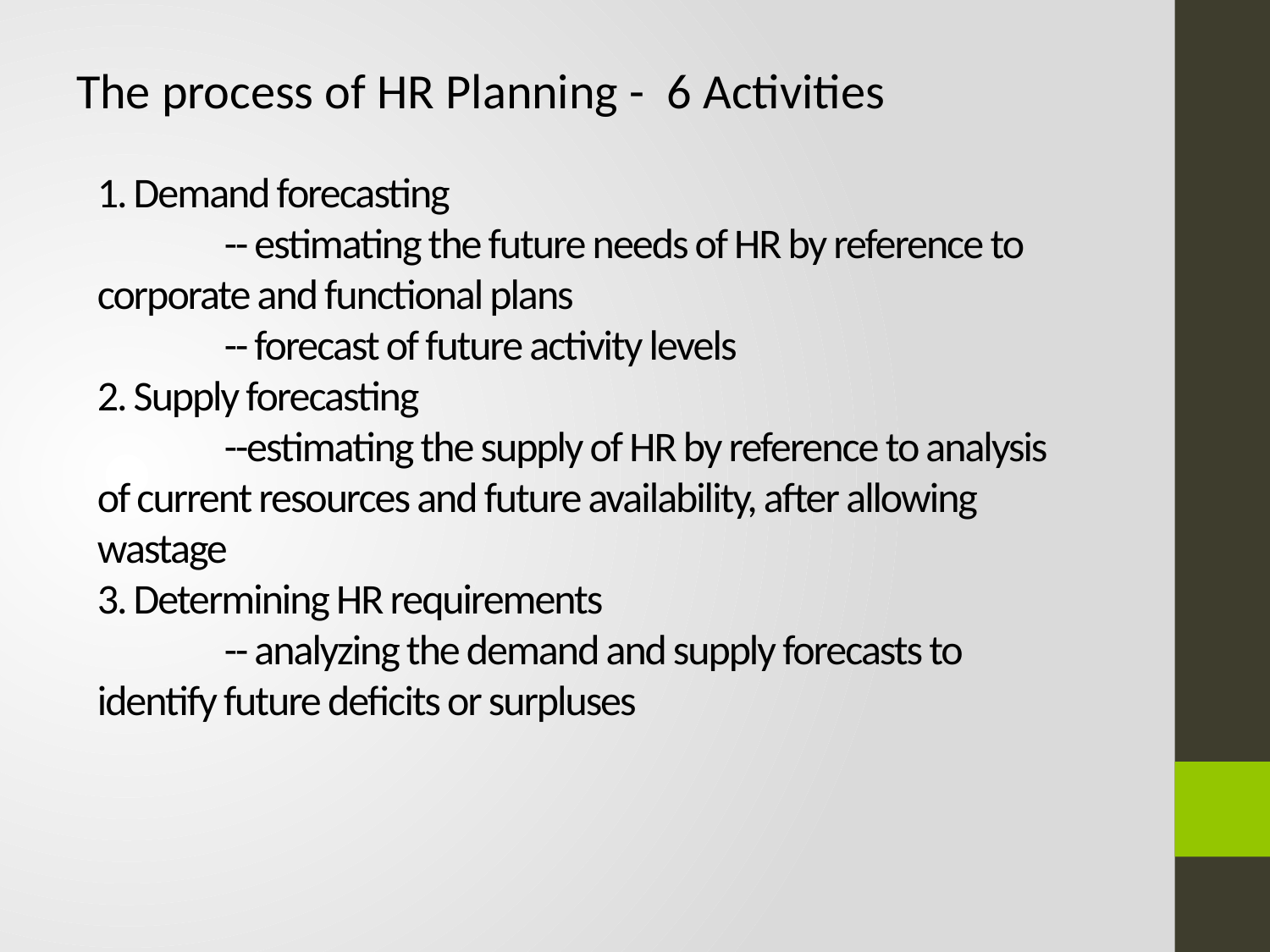

The process of HR Planning -  6 Activities
# 1. Demand forecasting -- estimating the future needs of HR by reference to corporate and functional plans -- forecast of future activity levels 2. Supply forecasting --estimating the supply of HR by reference to analysis of current resources and future availability, after allowing wastage 3. Determining HR requirements -- analyzing the demand and supply forecasts to identify future deficits or surpluses